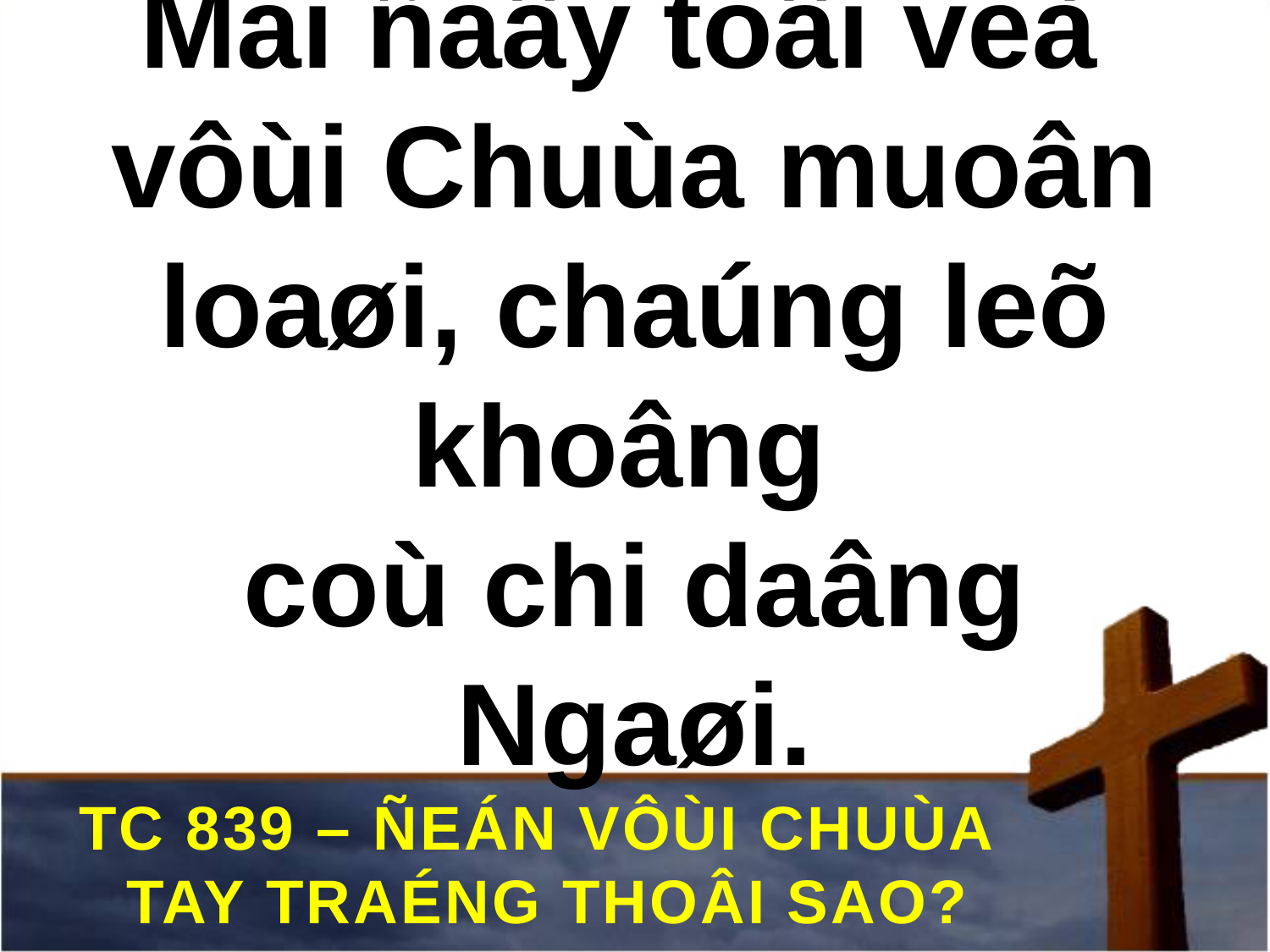

# Mai ñaây toâi veà vôùi Chuùa muoân loaøi, chaúng leõ khoâng coù chi daâng Ngaøi.
TC 839 – ÑEÁN VÔÙI CHUÙA
TAY TRAÉNG THOÂI SAO?